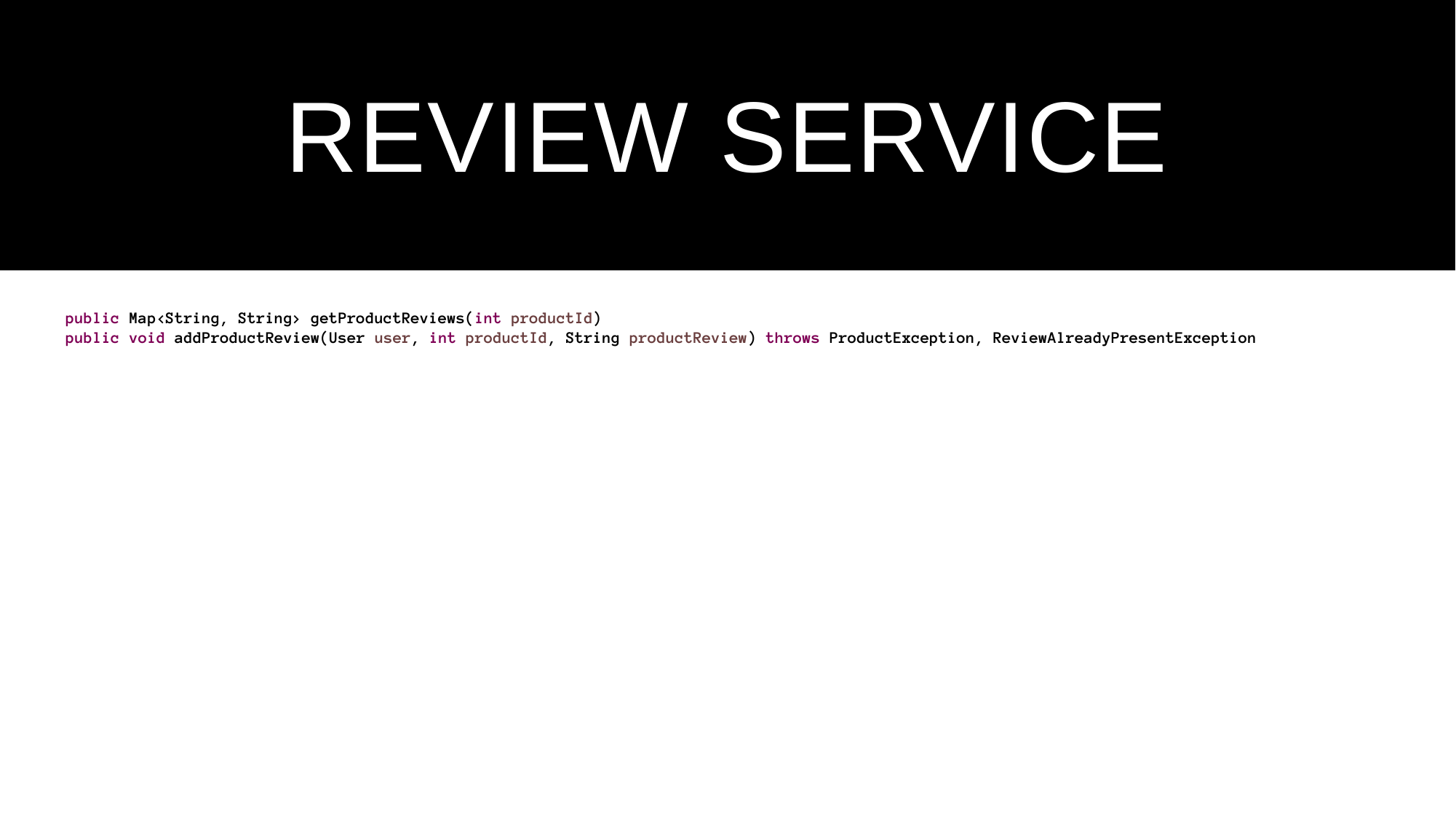

# Review Service
public Map<String, String> getProductReviews(int productId)
public void addProductReview(User user, int productId, String productReview) throws ProductException, ReviewAlreadyPresentException